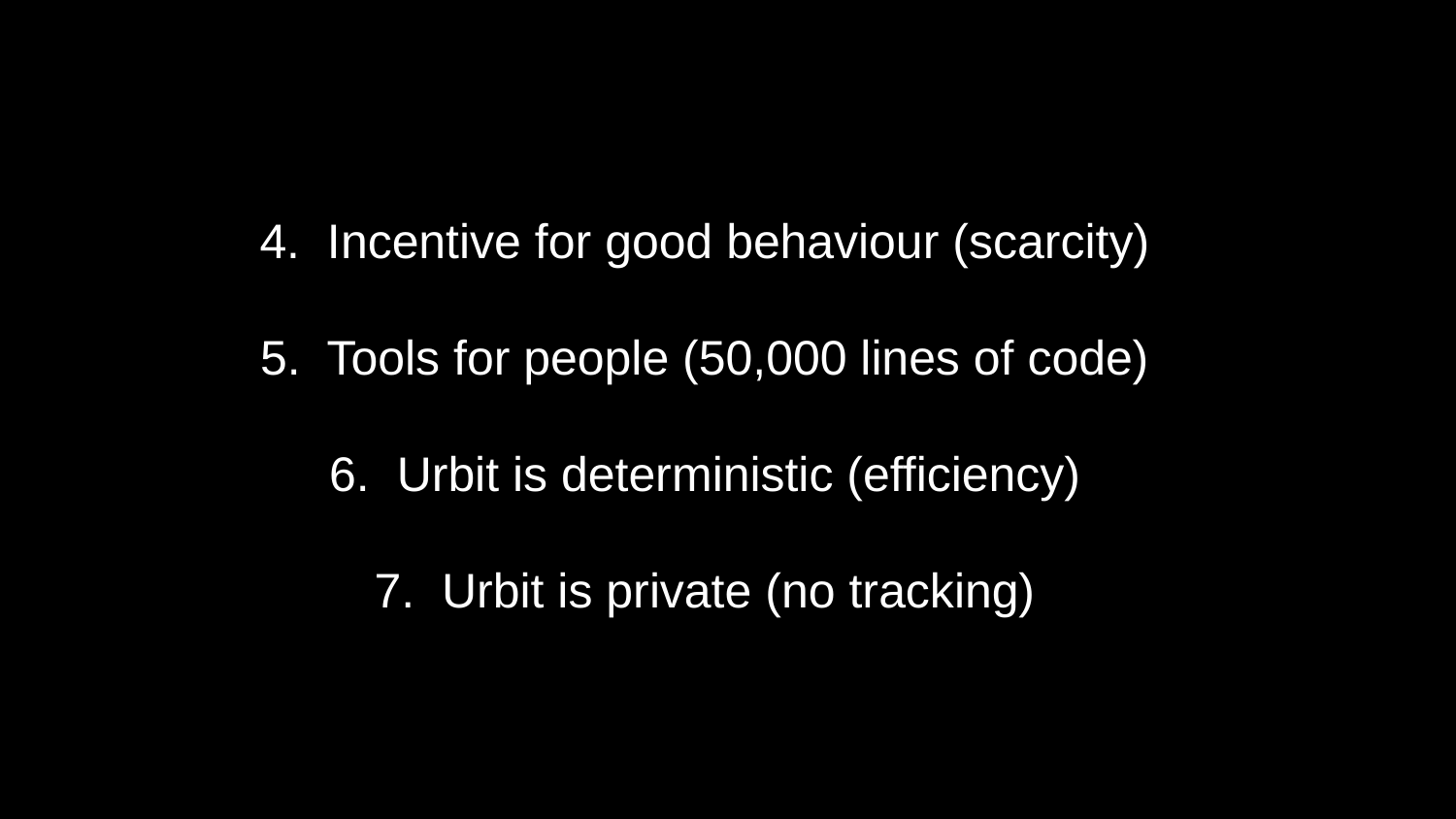

4.  Incentive for good behaviour (scarcity)

5.  Tools for people (50,000 lines of code)

6.  Urbit is deterministic (efficiency)

7.  Urbit is private (no tracking)